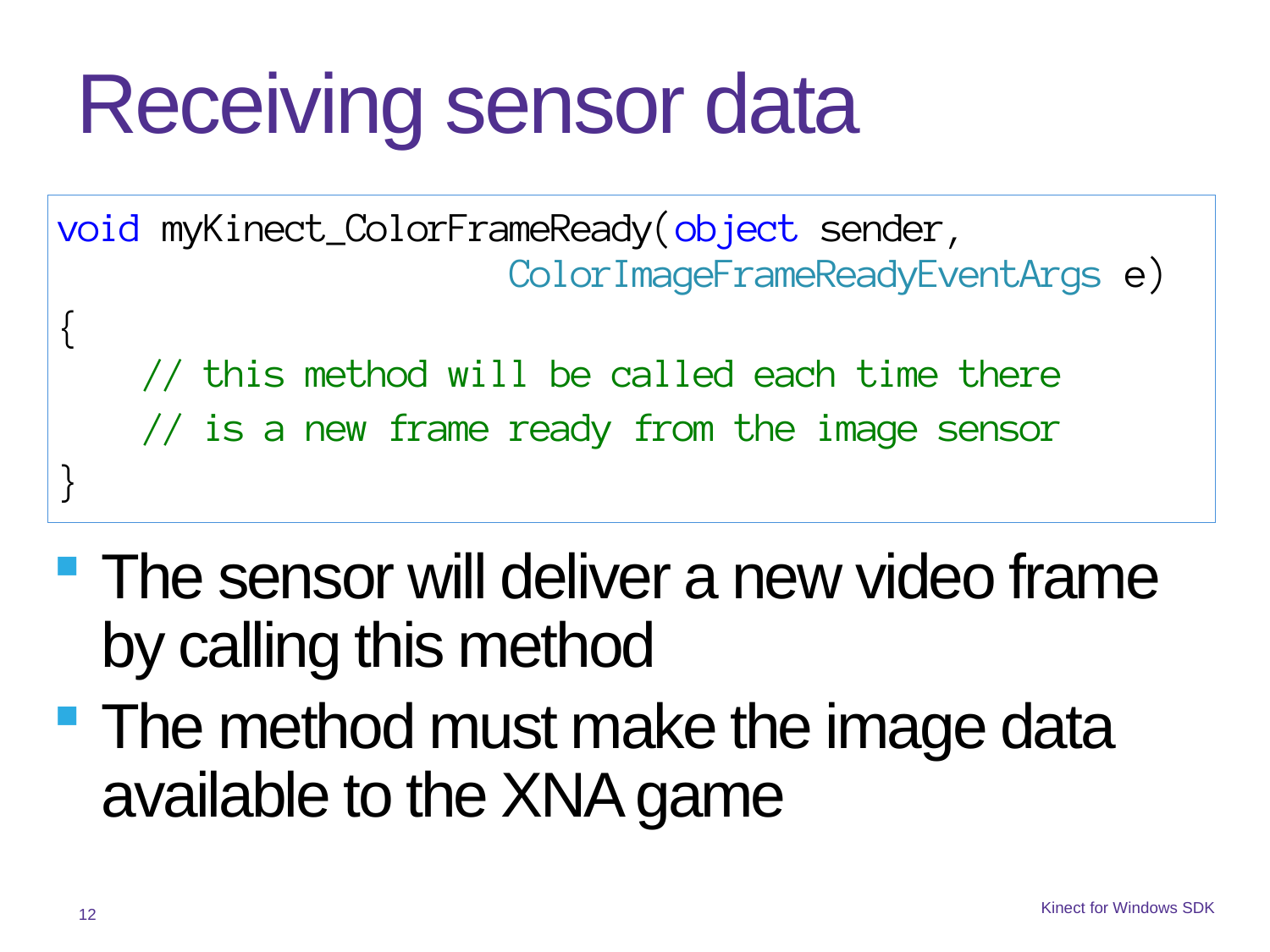

# Receiving sensor data
void myKinect_ColorFrameReady(object sender,
                      ColorImageFrameReadyEventArgs e)
{
    // this method will be called each time there
    // is a new frame ready from the image sensor
}
The sensor will deliver a new video frame by calling this method
The method must make the image data available to the XNA game
12